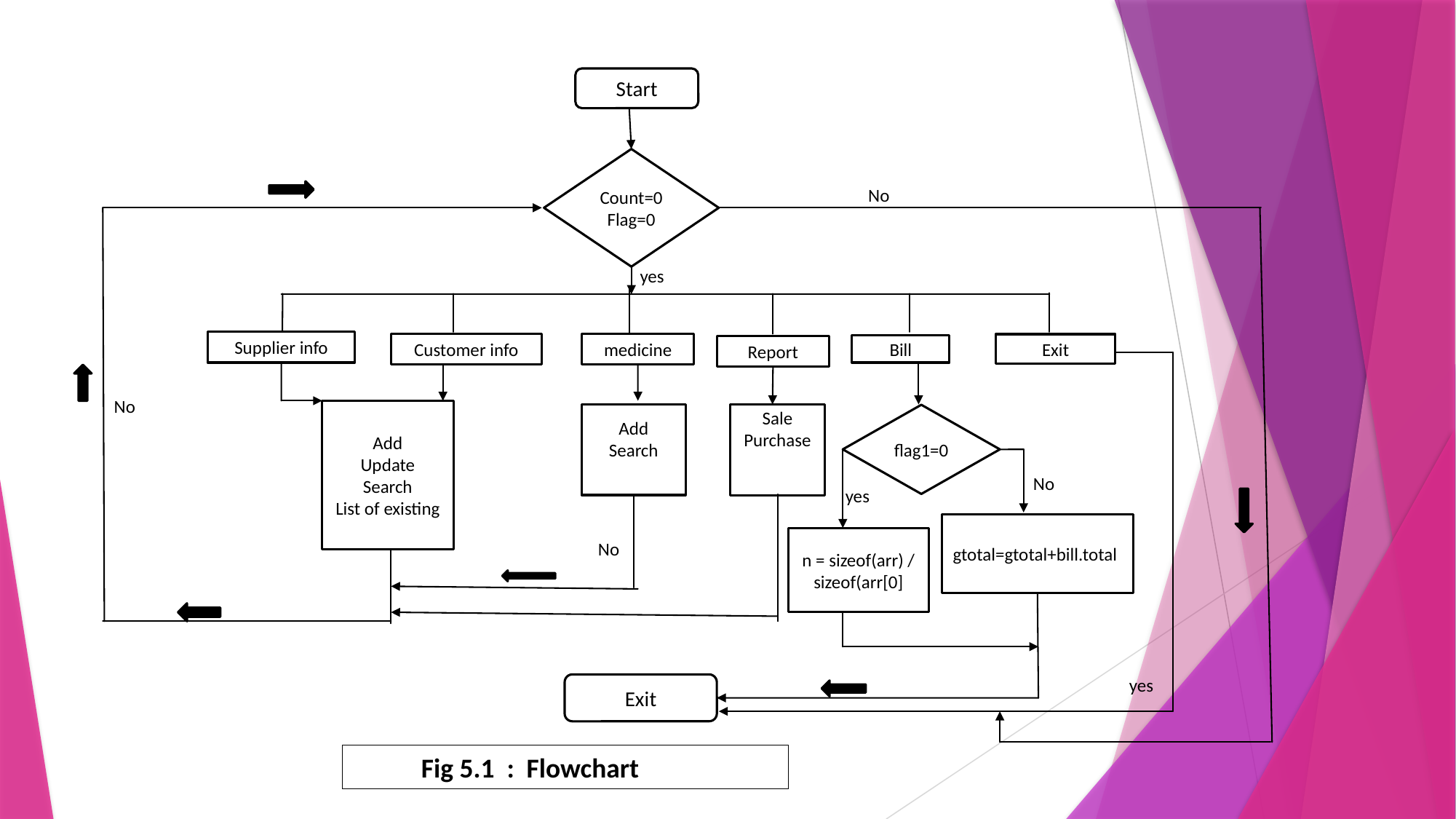

Start
Count=0
Flag=0
No

yes
Supplier info
Customer info
medicine
Exit
Bill
Report

No
Add
Update
Search
List of existing
Add
Search

Sale
Purchase

flag1=0
No
yes

gtotal=gtotal+bill.total.
n = sizeof(arr) / sizeof(arr[0]
No

yes
Exit

           Fig 5.1  :  Flowchart